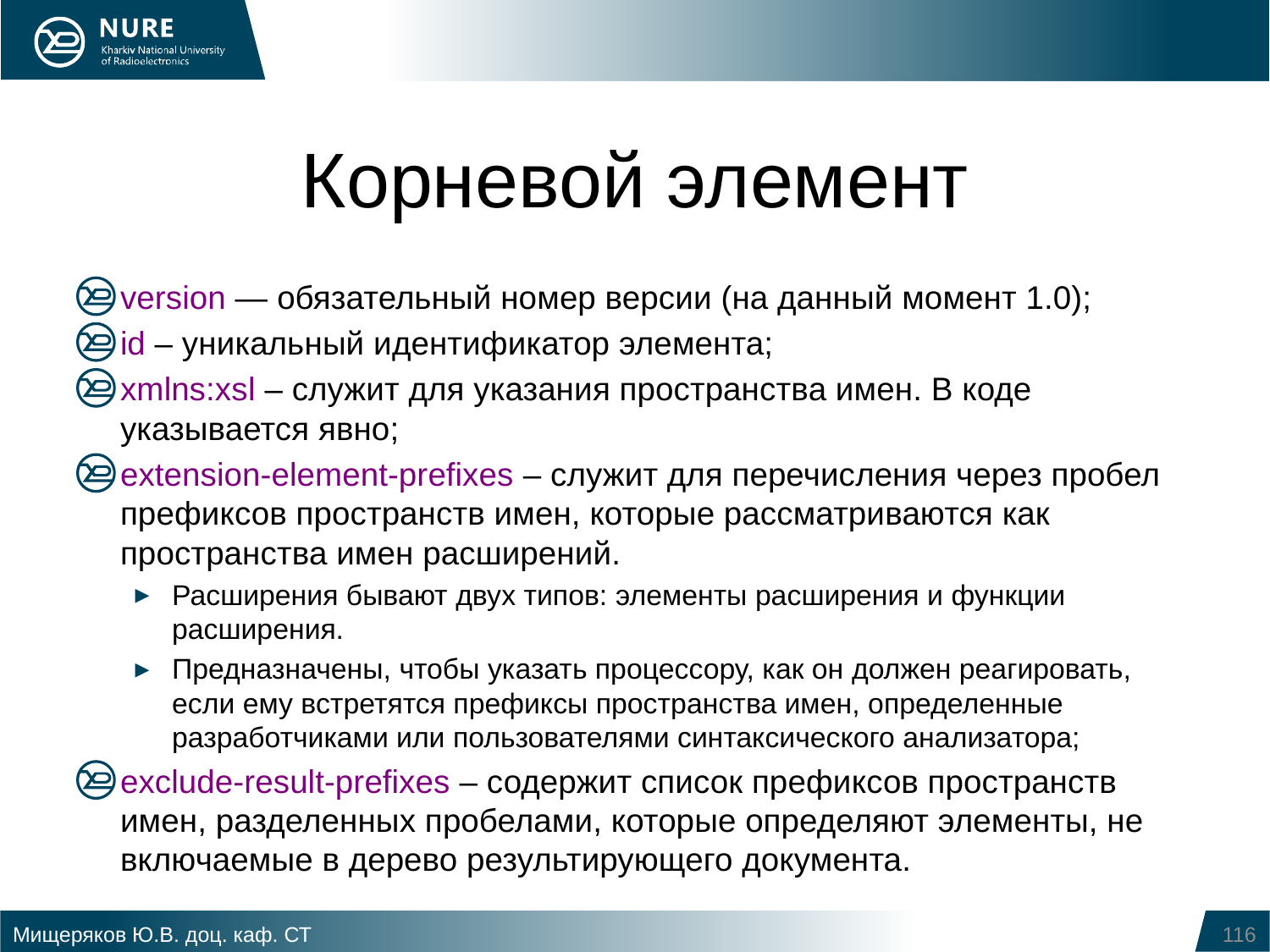

# Корневой элемент
version — обязательный номер версии (на данный момент 1.0);
id – уникальный идентификатор элемента;
xmlns:xsl – служит для указания пространства имен. В коде указывается явно;
extension-element-prefixes – служит для перечисления через пробел префиксов пространств имен, которые рассматриваются как пространства имен расширений.
Расширения бывают двух типов: элементы расширения и функции расширения.
Предназначены, чтобы указать процессору, как он должен реагировать, если ему встретятся префиксы пространства имен, определенные разработчиками или пользователями синтаксического анализатора;
exclude-result-prefixes – содержит список префиксов пространств
имен, разделенных пробелами, которые определяют элементы, не включаемые в дерево результирующего документа.
Мищеряков Ю.В. доц. каф. СТ
116